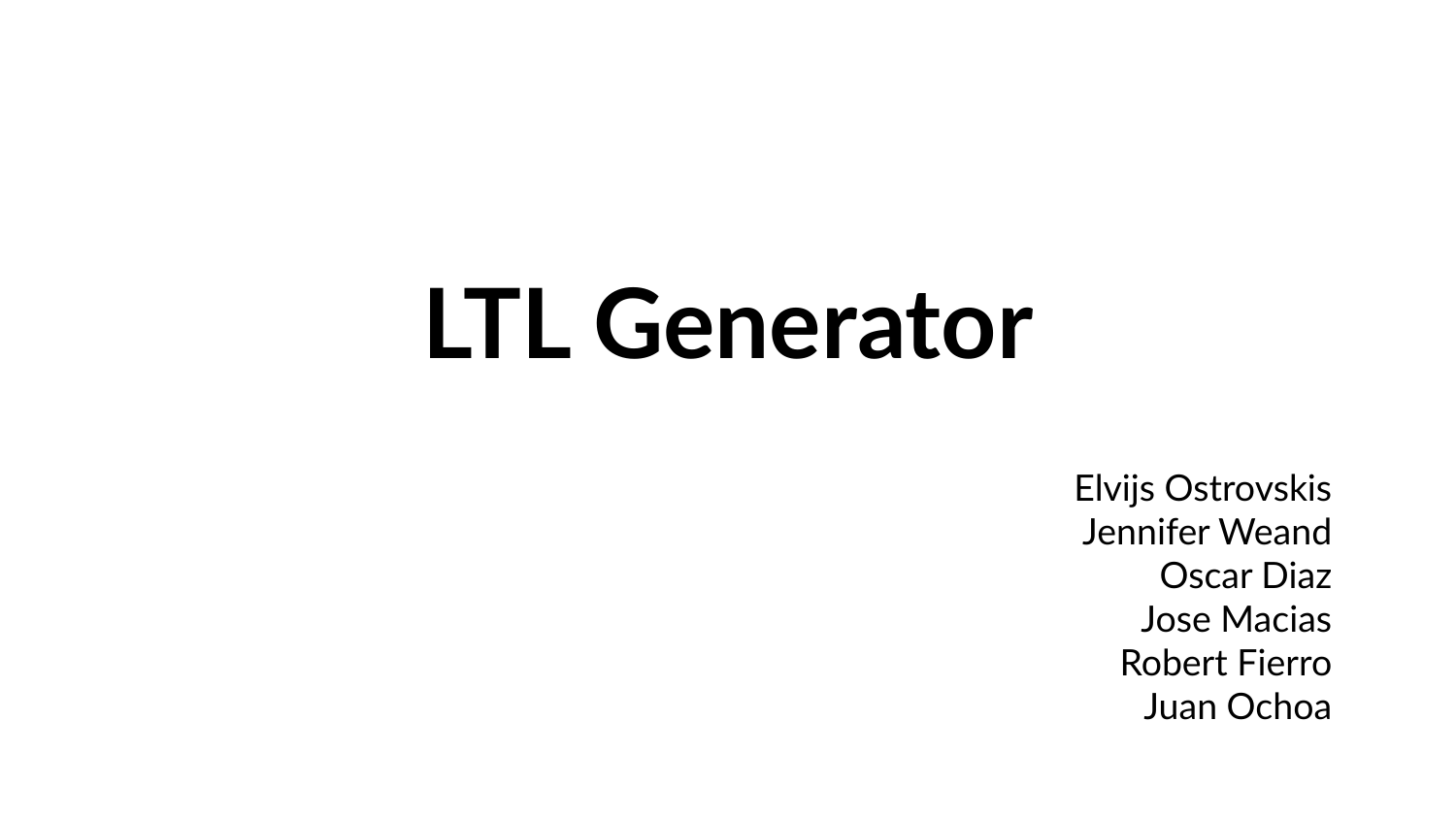

# LTL Generator
Elvijs Ostrovskis
Jennifer Weand
Oscar Diaz
Jose Macias
Robert Fierro
Juan Ochoa